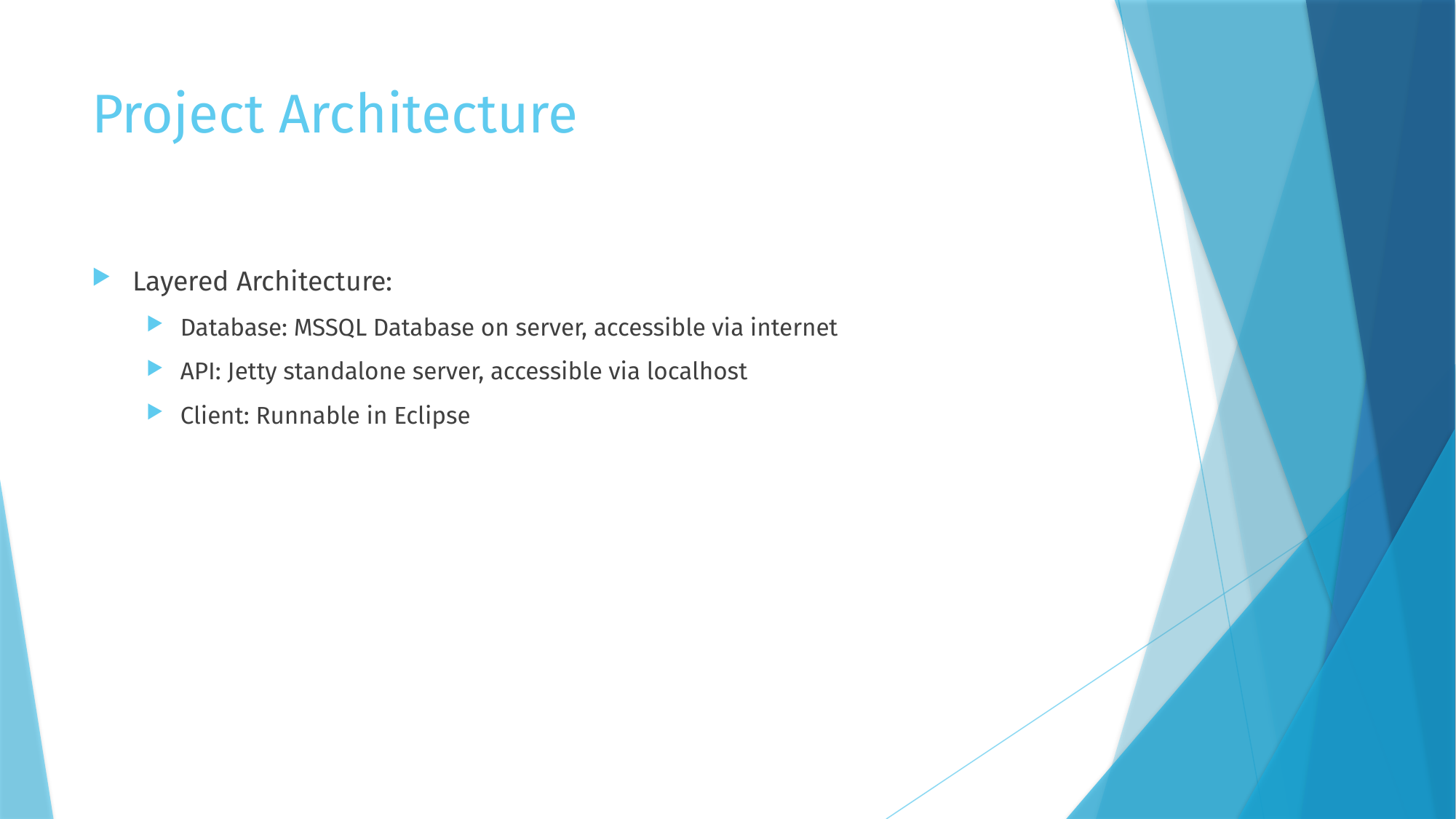

# Project Architecture
Layered Architecture:
Database: MSSQL Database on server, accessible via internet
API: Jetty standalone server, accessible via localhost
Client: Runnable in Eclipse